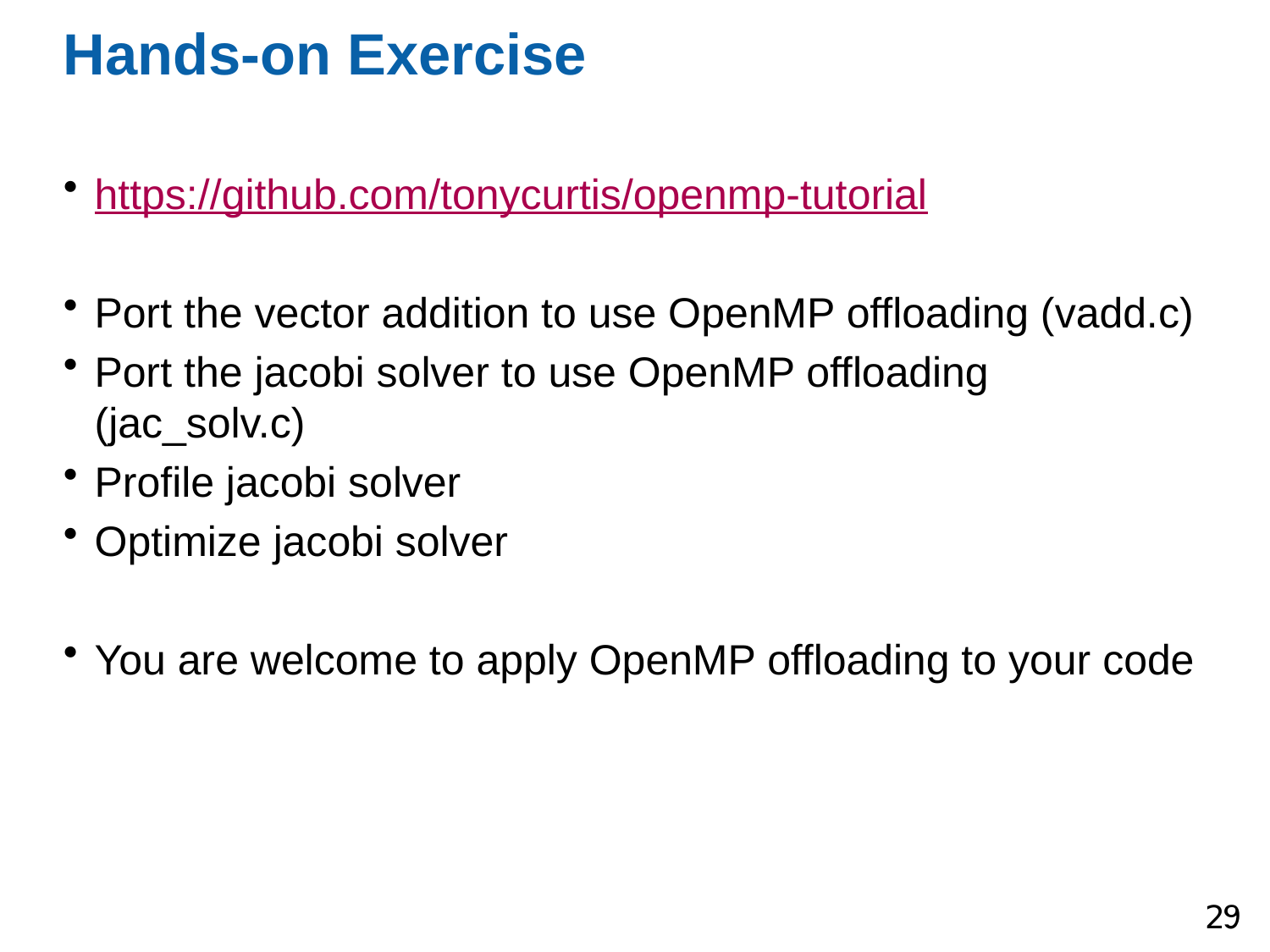

# Hands-on Exercise
https://github.com/tonycurtis/openmp-tutorial

Port the vector addition to use OpenMP offloading (vadd.c)
Port the jacobi solver to use OpenMP offloading (jac_solv.c)
Profile jacobi solver
Optimize jacobi solver

You are welcome to apply OpenMP offloading to your code
29